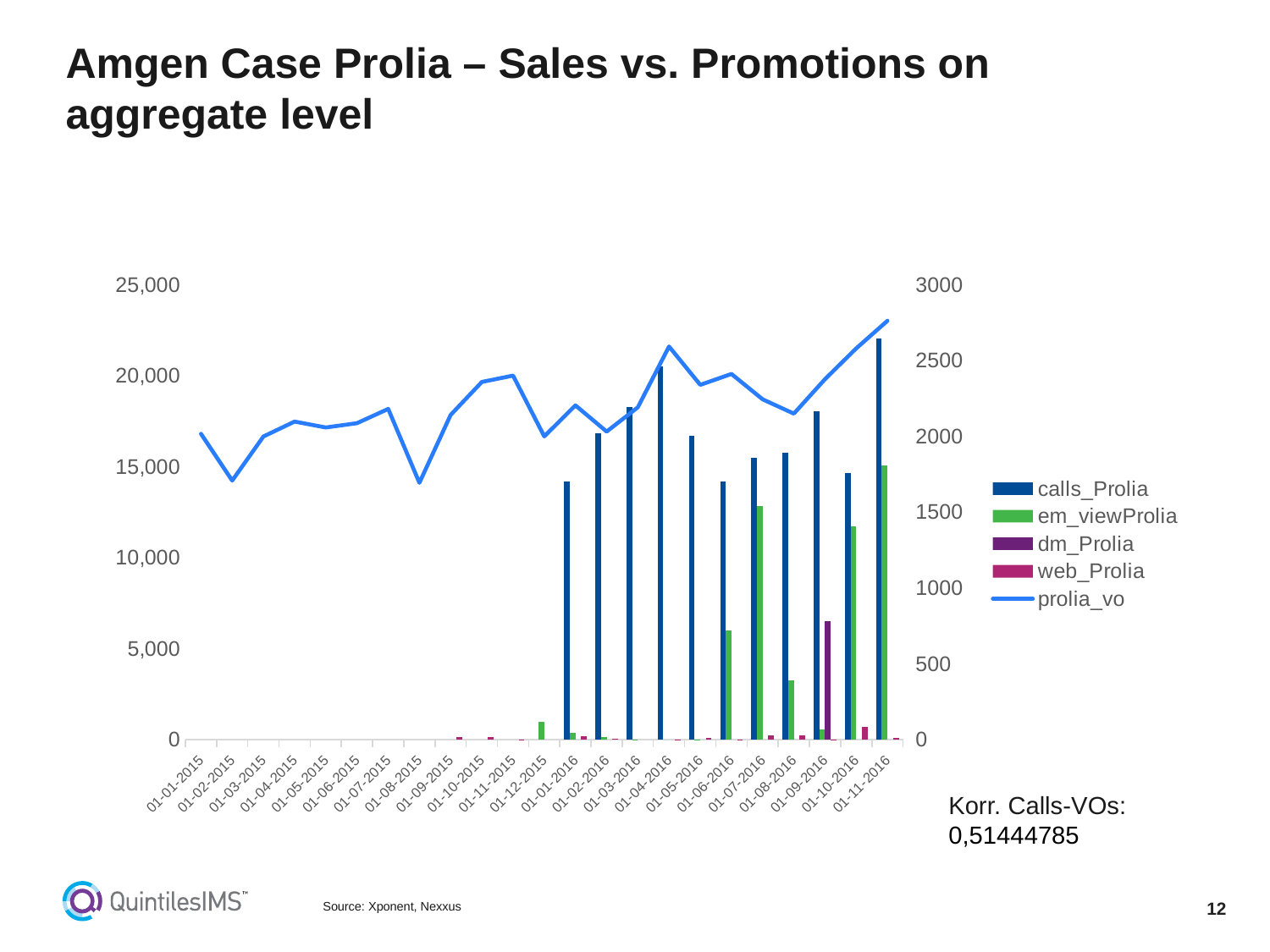

# Amgen Case Prolia – Sales vs. Promotions on aggregate level

### Chart

| Category | calls_Prolia | em_viewProlia | dm_Prolia | web_Prolia | prolia_vo |
|---|---|---|---|---|---|
| 01-01-2015 | None | None | None | None | 16804.0 |
| 01-02-2015 | None | None | None | None | 14234.0 |
| 01-03-2015 | None | None | None | None | 16658.0 |
| 01-04-2015 | None | None | None | None | 17479.0 |
| 01-05-2015 | None | None | None | None | 17154.0 |
| 01-06-2015 | None | None | None | None | 17389.0 |
| 01-07-2015 | None | None | None | None | 18173.0 |
| 01-08-2015 | None | None | None | None | 14114.0 |
| 01-09-2015 | None | None | None | 15.0 | 17842.0 |
| 01-10-2015 | None | None | None | 15.0 | 19655.0 |
| 01-11-2015 | None | None | None | 1.0 | 20005.0 |
| 01-12-2015 | None | 120.0 | None | None | 16666.0 |
| 01-01-2016 | 1700.0 | 45.0 | None | 20.0 | 18369.0 |
| 01-02-2016 | 2019.0 | 15.0 | None | 3.0 | 16929.0 |
| 01-03-2016 | 2196.0 | 1.0 | None | None | 18261.0 |
| 01-04-2016 | 2461.0 | None | None | 2.0 | 21602.0 |
| 01-05-2016 | 2006.0 | 2.0 | None | 12.0 | 19496.0 |
| 01-06-2016 | 1702.0 | 720.0 | None | 1.0 | 20094.0 |
| 01-07-2016 | 1859.0 | 1538.0 | None | 26.0 | 18701.0 |
| 01-08-2016 | 1892.0 | 393.0 | None | 29.0 | 17915.0 |
| 01-09-2016 | 2167.0 | 67.0 | 783.0 | 1.0 | 19811.0 |
| 01-10-2016 | 1757.0 | 1404.0 | None | 86.0 | 21501.0 |
| 01-11-2016 | 2643.0 | 1809.0 | None | 11.0 | 23015.0 |
Korr. Calls-VOs: 0,51444785
Source: Xponent, Nexxus